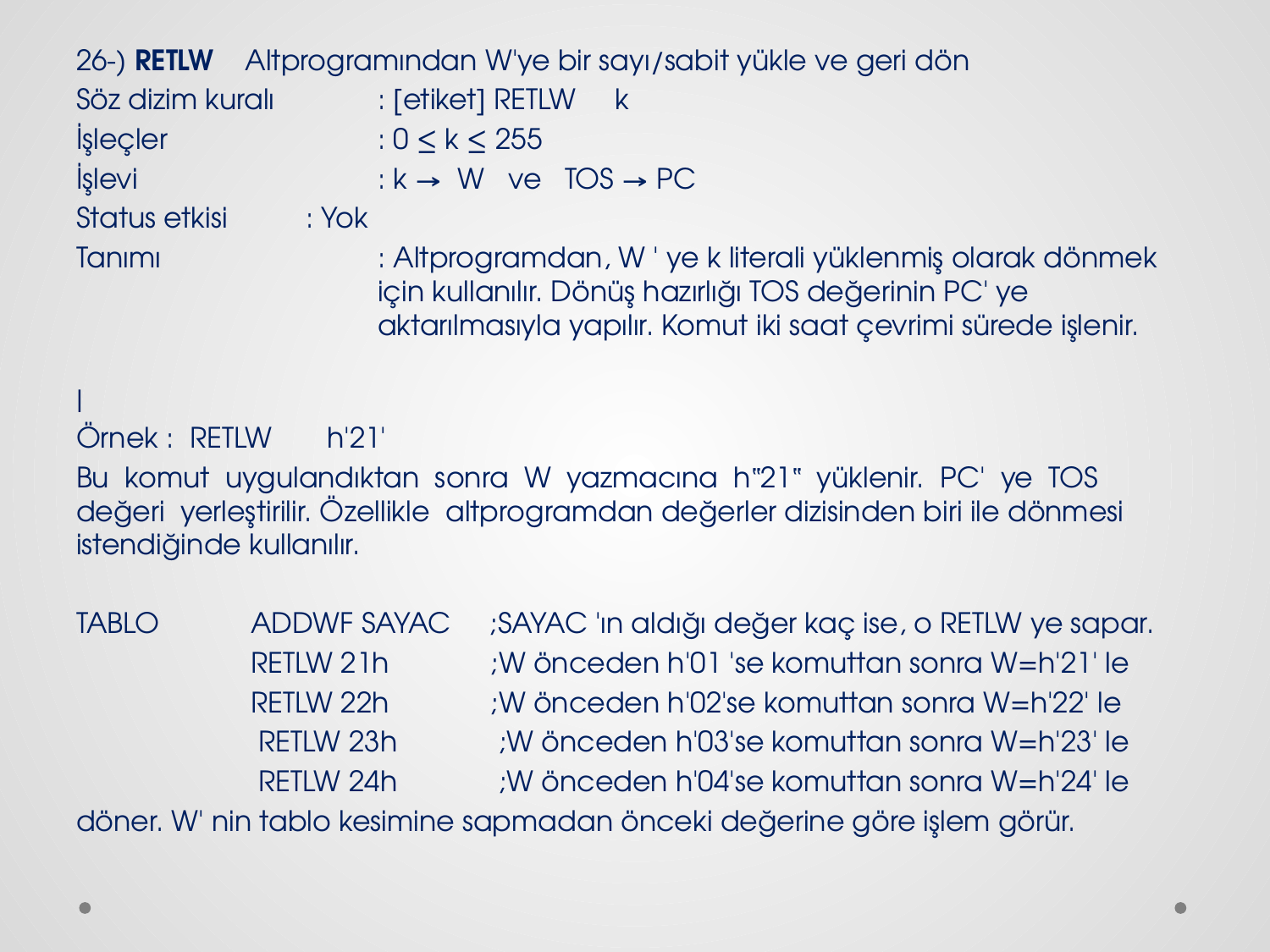

26-) RETLW    Altprogramından W'ye bir sayı/sabit yükle ve geri dön
Söz dizim kuralı 	: [etiket] RETLW     k
İşleçler   		: 0 ≤ k ≤ 255
İşlevi                    	: k →  W   ve   TOS → PC
Status etkisi          : Yok
Tanımı                	: Altprogramdan, W ' ye k literali yüklenmiş olarak dönmek 		için kullanılır. Dönüş hazırlığı TOS değerinin PC' ye 			aktarılmasıyla yapılır. Komut iki saat çevrimi sürede işlenir.
|
Örnek :  RETLW       h'21'
Bu  komut  uygulandıktan  sonra  W  yazmacına  h‟21‟  yüklenir.  PC'  ye  TOS  değeri  yerleştirilir. Özellikle  altprogramdan değerler dizisinden biri ile dönmesi istendiğinde kullanılır.

TABLO   	ADDWF SAYAC     ;SAYAC 'ın aldığı değer kaç ise, o RETLW ye sapar.
    		RETLW 21h             ;W önceden h'01 'se komuttan sonra W=h'21' le
    		RETLW 22h             ;W önceden h'02'se komuttan sonra W=h'22' le
   		 RETLW 23h             ;W önceden h'03'se komuttan sonra W=h'23' le
   		 RETLW 24h             ;W önceden h'04'se komuttan sonra W=h'24' le
döner. W' nin tablo kesimine sapmadan önceki değerine göre işlem görür.